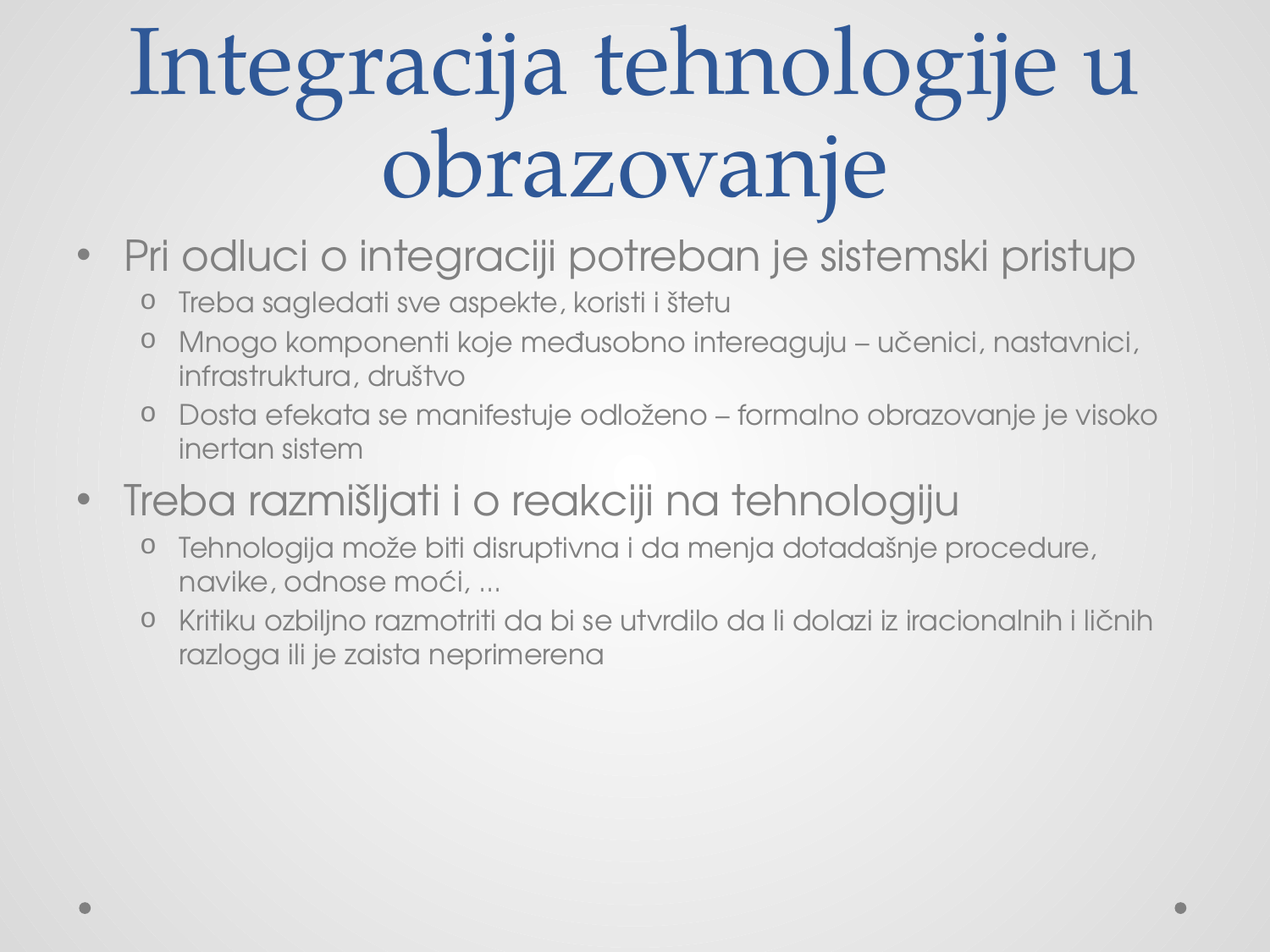

# Integracija tehnologije u obrazovanje
Pri odluci o integraciji potreban je sistemski pristup
Treba sagledati sve aspekte, koristi i štetu
Mnogo komponenti koje međusobno intereaguju – učenici, nastavnici, infrastruktura, društvo
Dosta efekata se manifestuje odloženo – formalno obrazovanje je visoko inertan sistem
Treba razmišljati i o reakciji na tehnologiju
Tehnologija može biti disruptivna i da menja dotadašnje procedure, navike, odnose moći, ...
Kritiku ozbiljno razmotriti da bi se utvrdilo da li dolazi iz iracionalnih i ličnih razloga ili je zaista neprimerena